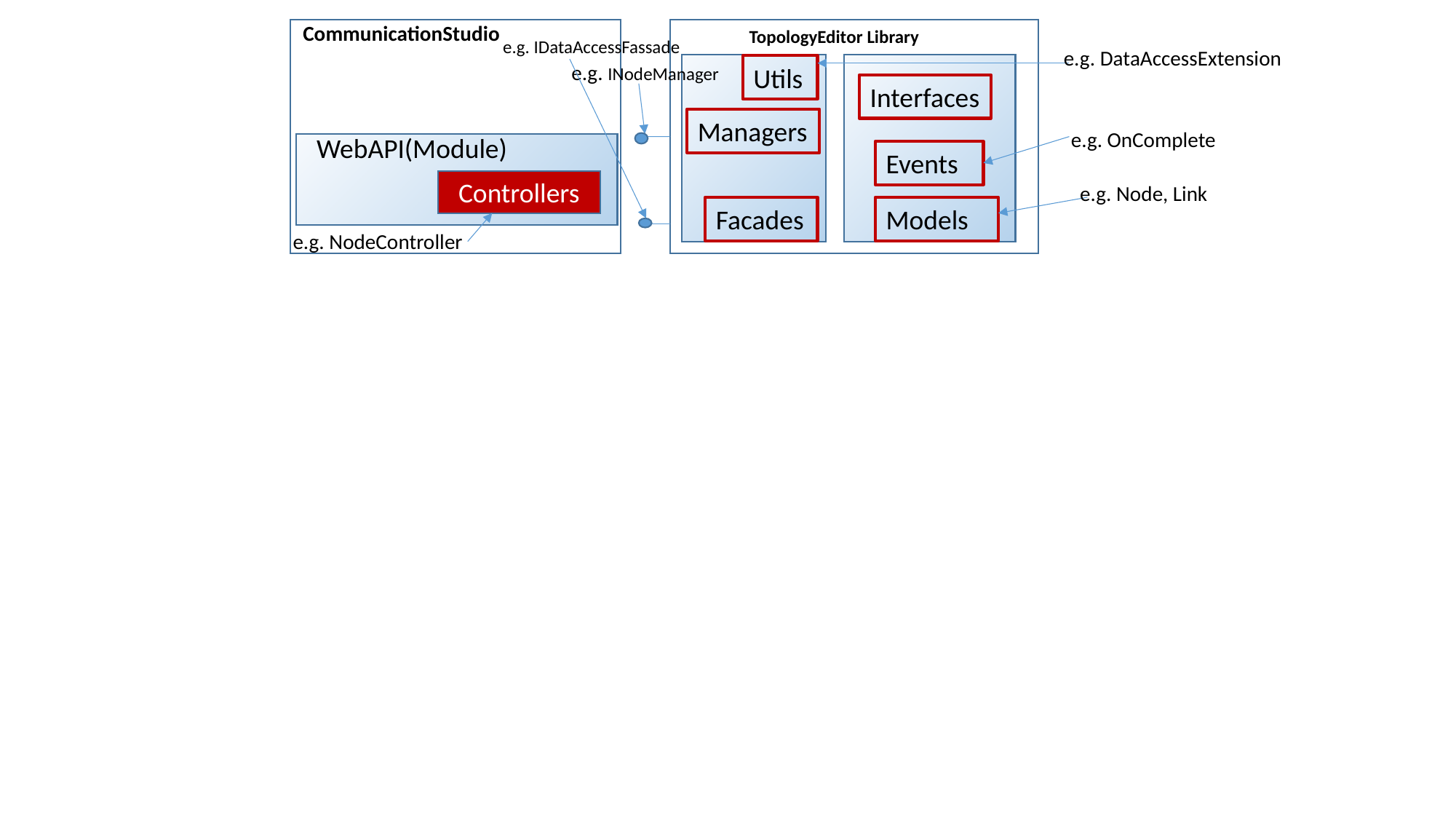

CommunicationStudio

TopologyEditor Library
e.g. IDataAccessFassade
e.g. DataAccessExtension
e.g. INodeManager

Utils
Interfaces
Managers

Managers
e.g. OnComplete
WebAPI(Module)

Events
Controllers
e.g. Node, Link
Facades
Models

e.g. NodeController